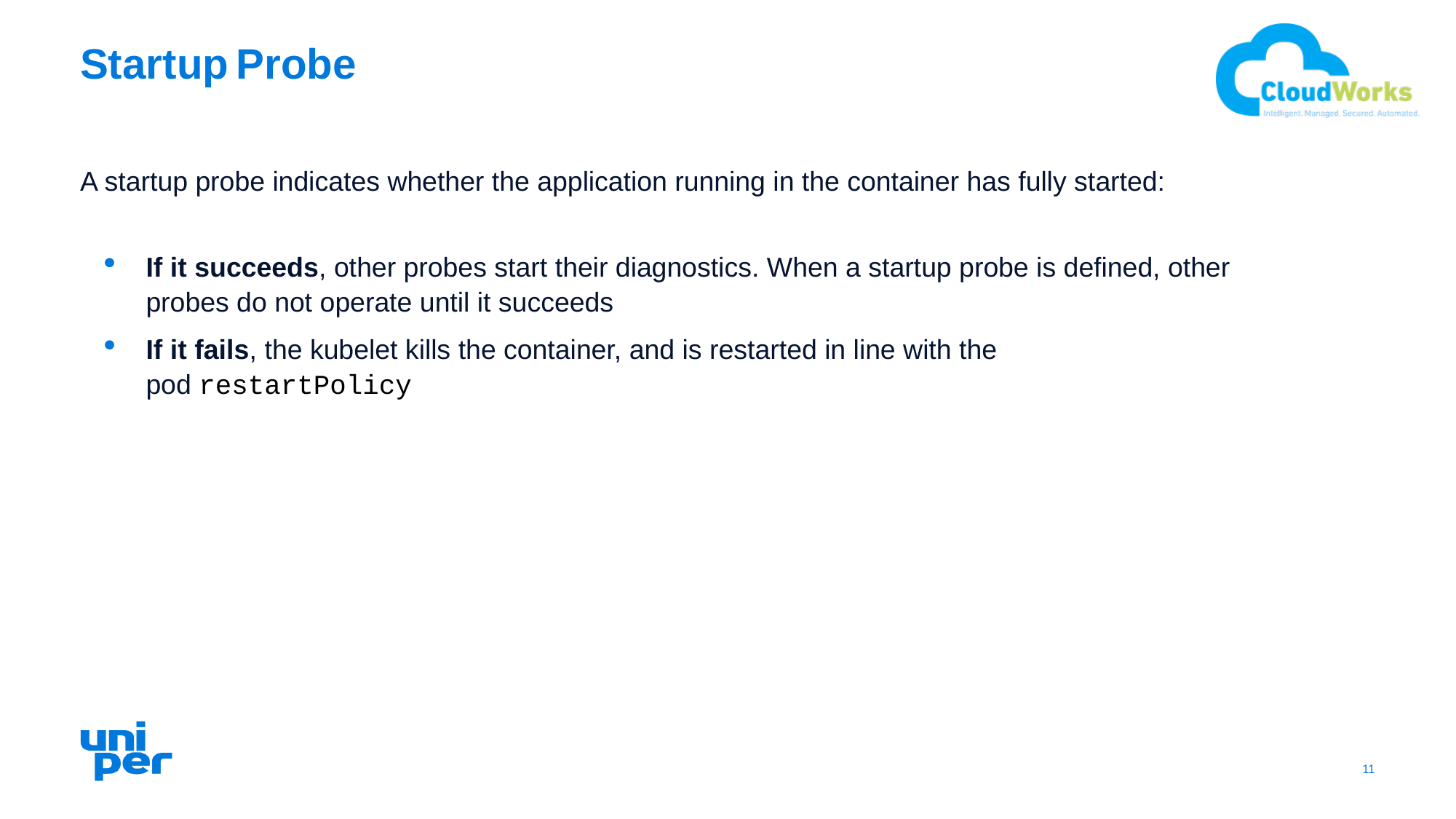

# Startup Probe
A startup probe indicates whether the application running in the container has fully started:

If it succeeds, other probes start their diagnostics. When a startup probe is defined, other probes do not operate until it succeeds
If it fails, the kubelet kills the container, and is restarted in line with the pod restartPolicy

11